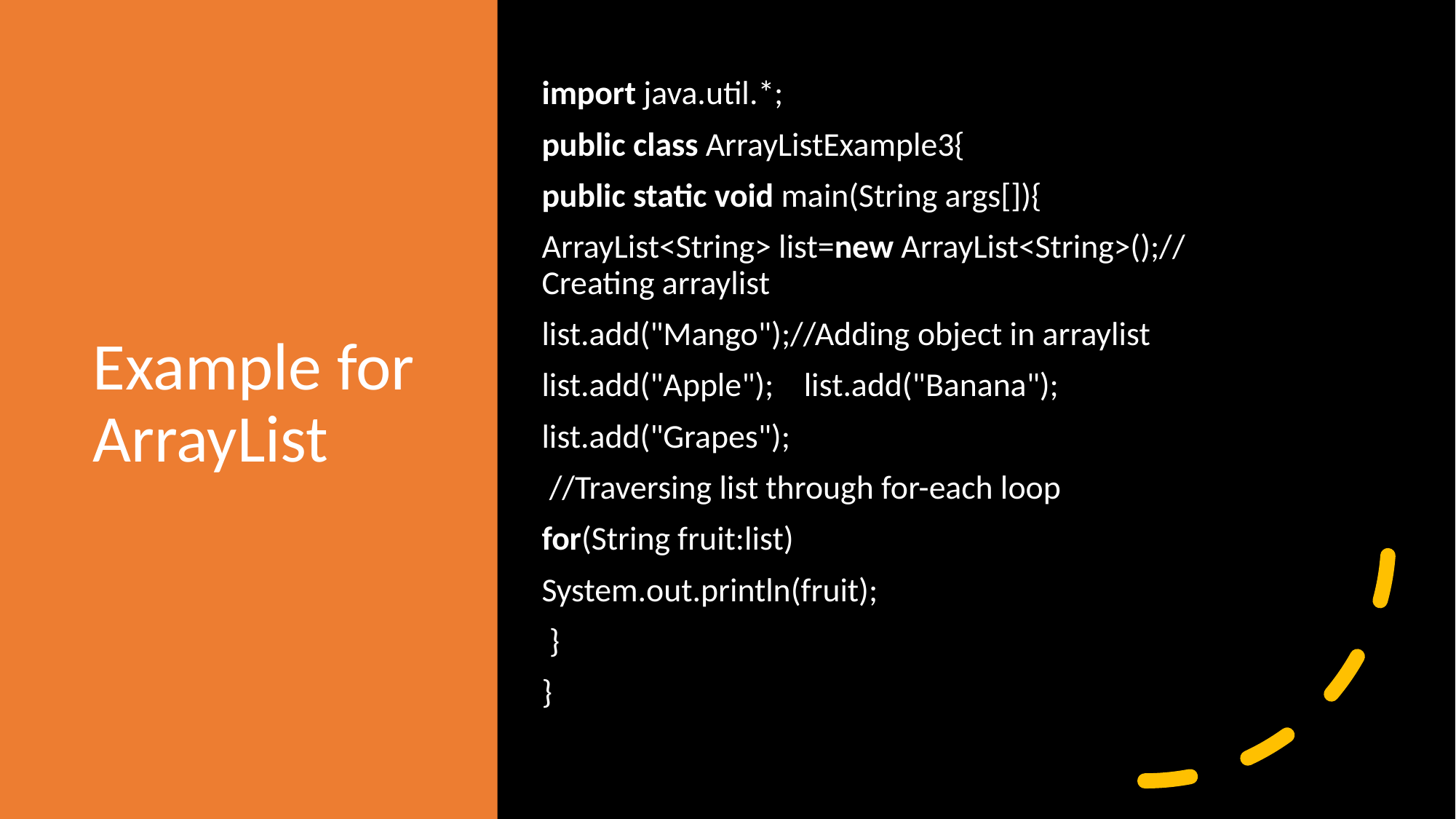

# Example for ArrayList
import java.util.*;
public class ArrayListExample3{
public static void main(String args[]){
ArrayList<String> list=new ArrayList<String>();//Creating arraylist
list.add("Mango");//Adding object in arraylist
list.add("Apple");    list.add("Banana");
list.add("Grapes");
 //Traversing list through for-each loop
for(String fruit:list)
System.out.println(fruit);
 }
}